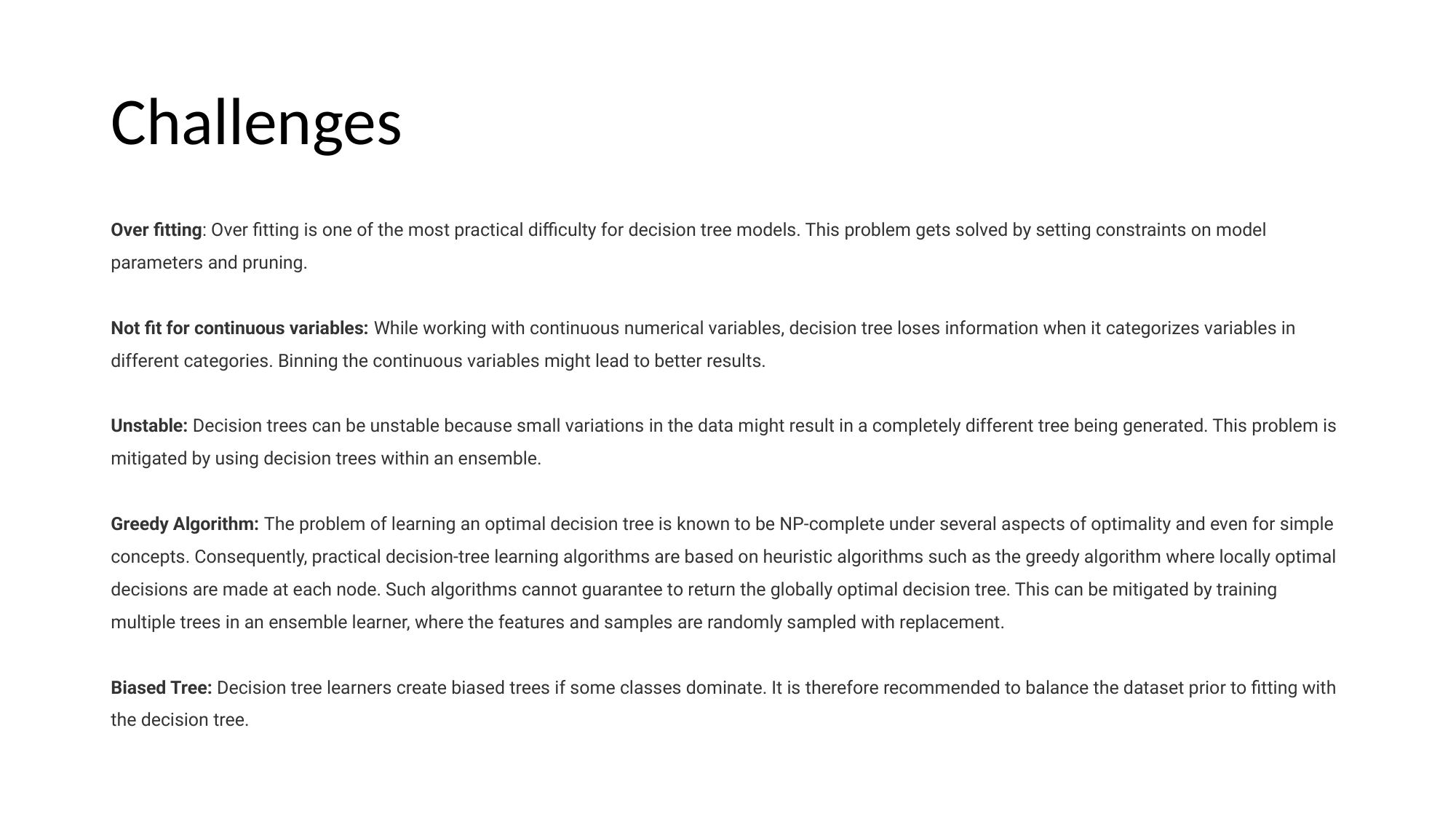

# Challenges
Over fitting: Over fitting is one of the most practical difficulty for decision tree models. This problem gets solved by setting constraints on model parameters and pruning.

Not fit for continuous variables: While working with continuous numerical variables, decision tree loses information when it categorizes variables in different categories. Binning the continuous variables might lead to better results.

Unstable: Decision trees can be unstable because small variations in the data might result in a completely different tree being generated. This problem is mitigated by using decision trees within an ensemble.

Greedy Algorithm: The problem of learning an optimal decision tree is known to be NP-complete under several aspects of optimality and even for simple concepts. Consequently, practical decision-tree learning algorithms are based on heuristic algorithms such as the greedy algorithm where locally optimal decisions are made at each node. Such algorithms cannot guarantee to return the globally optimal decision tree. This can be mitigated by training multiple trees in an ensemble learner, where the features and samples are randomly sampled with replacement.

Biased Tree: Decision tree learners create biased trees if some classes dominate. It is therefore recommended to balance the dataset prior to fitting with the decision tree.